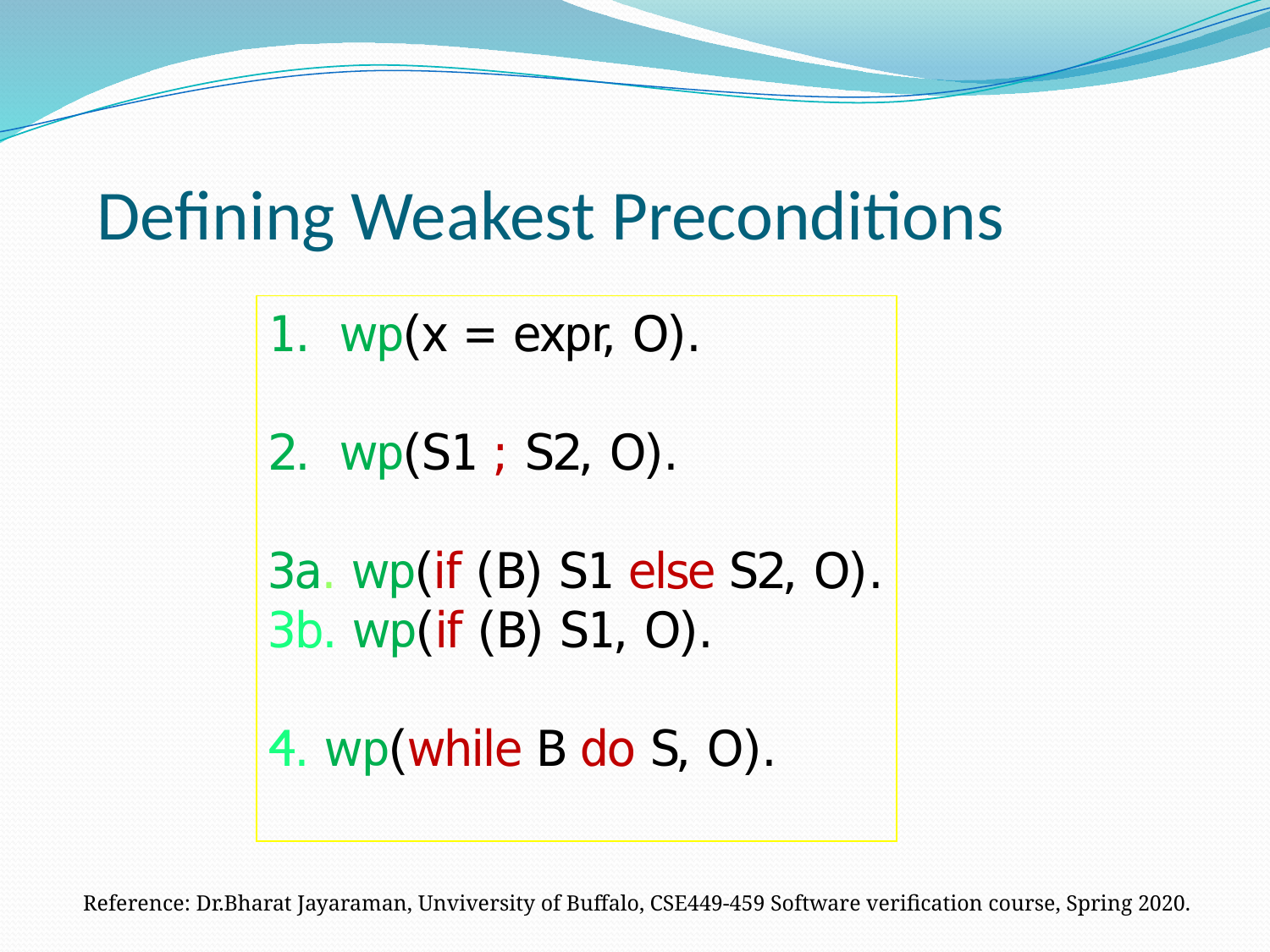

# Defining Weakest Preconditions
wp(x = expr, O).

wp(S1 ; S2, O).

3a. wp(if (B) S1 else S2, O).
3b. wp(if (B) S1, O).

4. wp(while B do S, O).

Reference: Dr.Bharat Jayaraman, Unviversity of Buffalo, CSE449-459 Software verification course, Spring 2020.